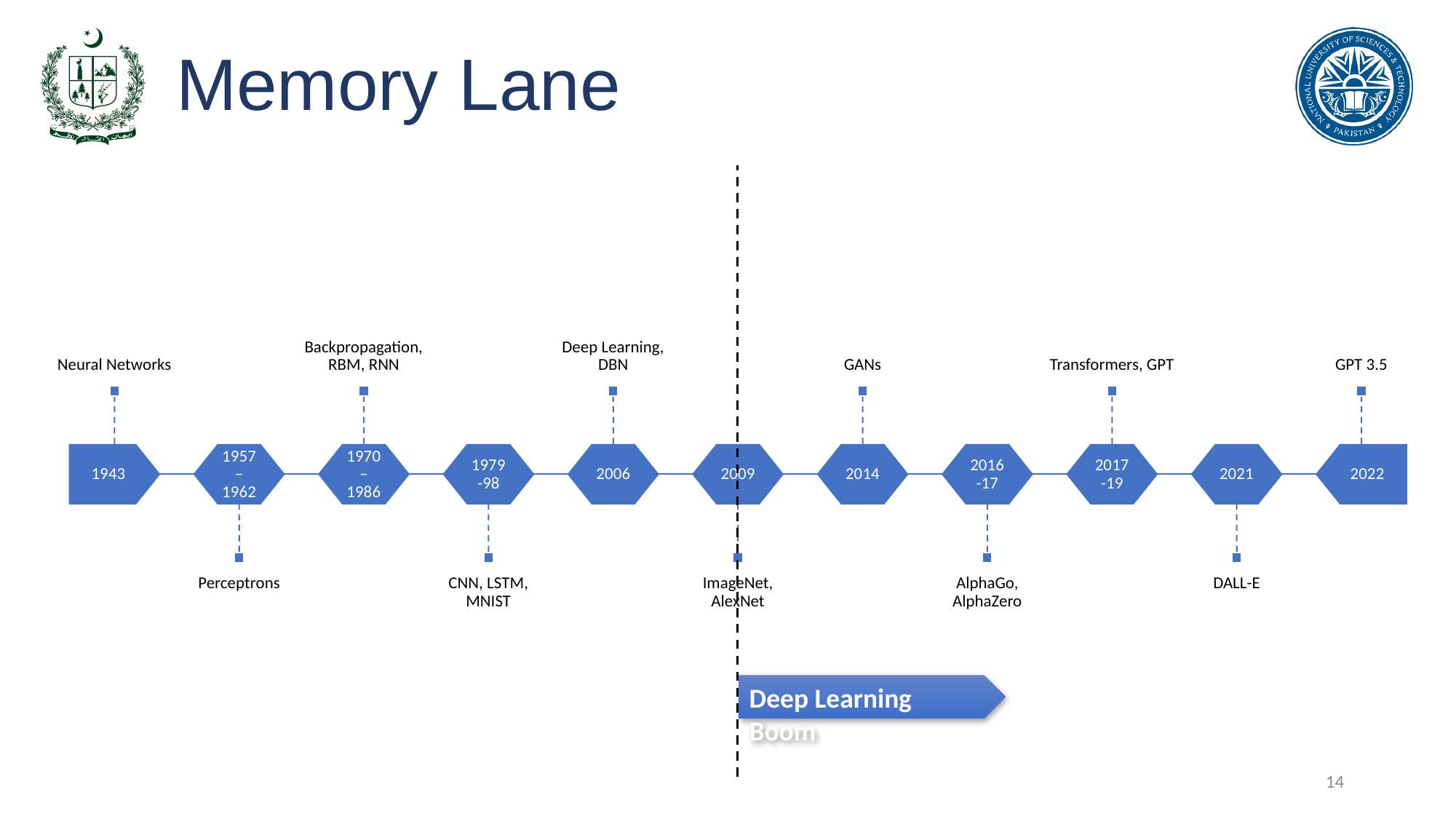

# Memory Lane
1943
Neural Networks
1957–1962
Perceptrons
1970–1986
Backpropagation, RBM, RNN
1979-98
CNN, LSTM, MNIST
2006
Deep Learning, DBN
2009
ImageNet, AlexNet
2014
GANs
2016-17
AlphaGo, AlphaZero
2017-19
Transformers, GPT
2021
DALL-E
2022
GPT 3.5
Deep Learning Boom
14